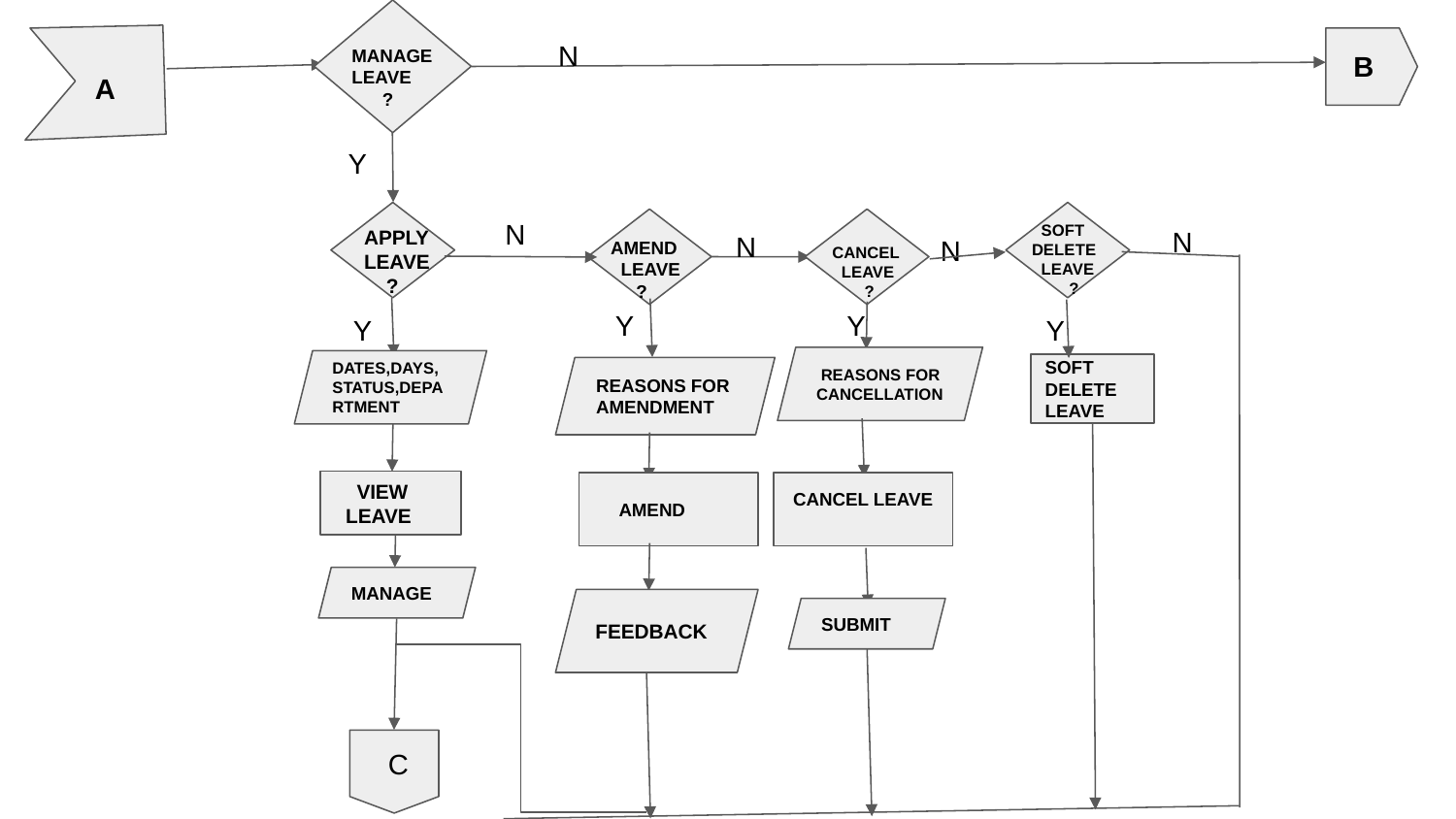

N

MANAGE
LEAVE
      ?
B
A

Y

      CANCEL
        LEAVE
             ?

N
N

    SOFT
  DELETE
    LEAVE
          ?

APPLY
LEAVE
    ?
N
N
N
 AMEND
   LEAVE
      ?

Y
Y

Y
Y

 REASONS FOR CANCELLATION
DATES,DAYS,STATUS,DEPARTMENT
SOFT
DELETE
LEAVE
REASONS FOR AMENDMENT

    VIEW
  LEAVE

     AMEND

 CANCEL LEAVE

MANAGE
FEEDBACK
SUBMIT

   C